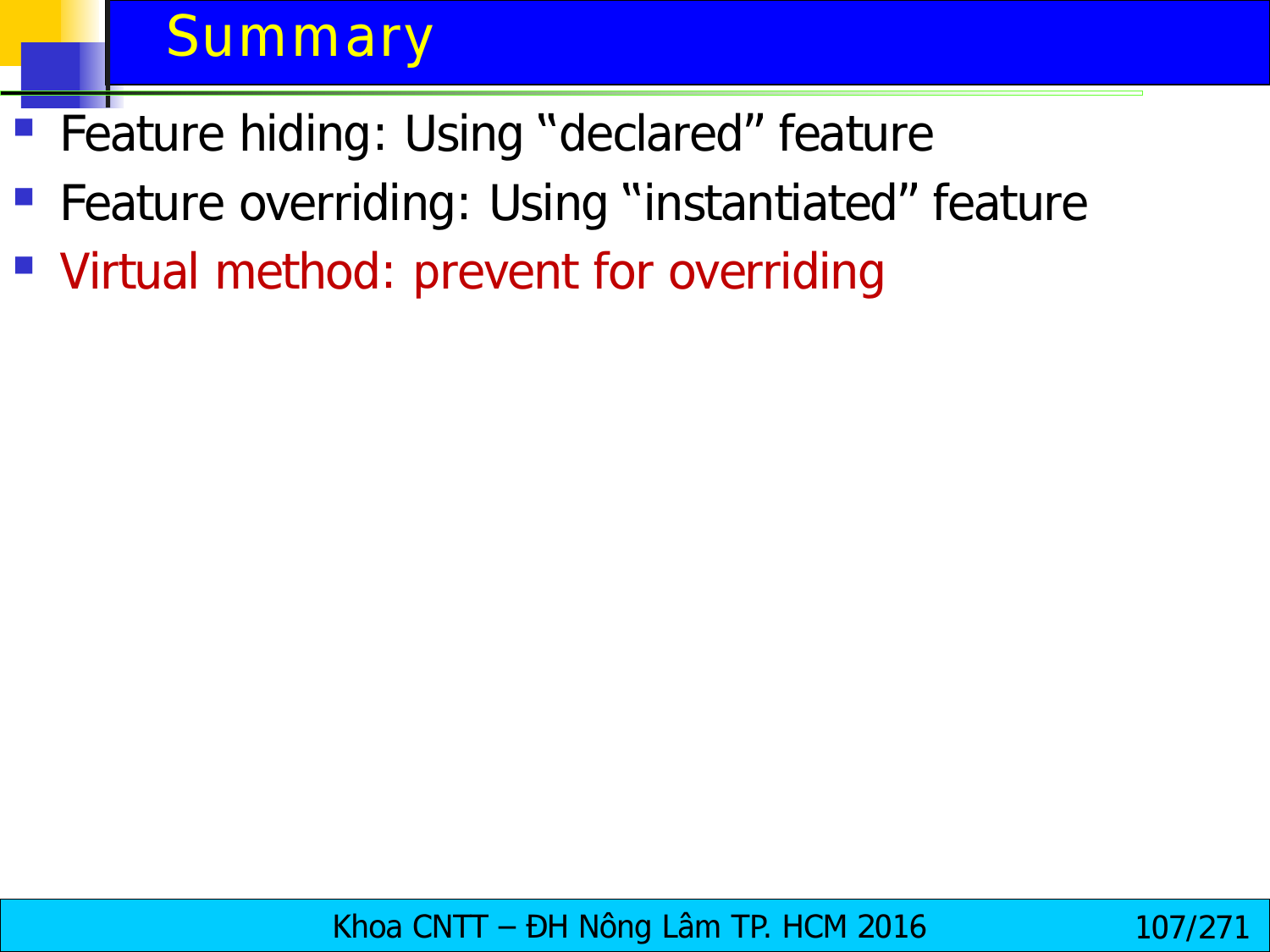

# Summary
Feature hiding: Using “declared” feature
Feature overriding: Using “instantiated” feature
Virtual method: prevent for overriding